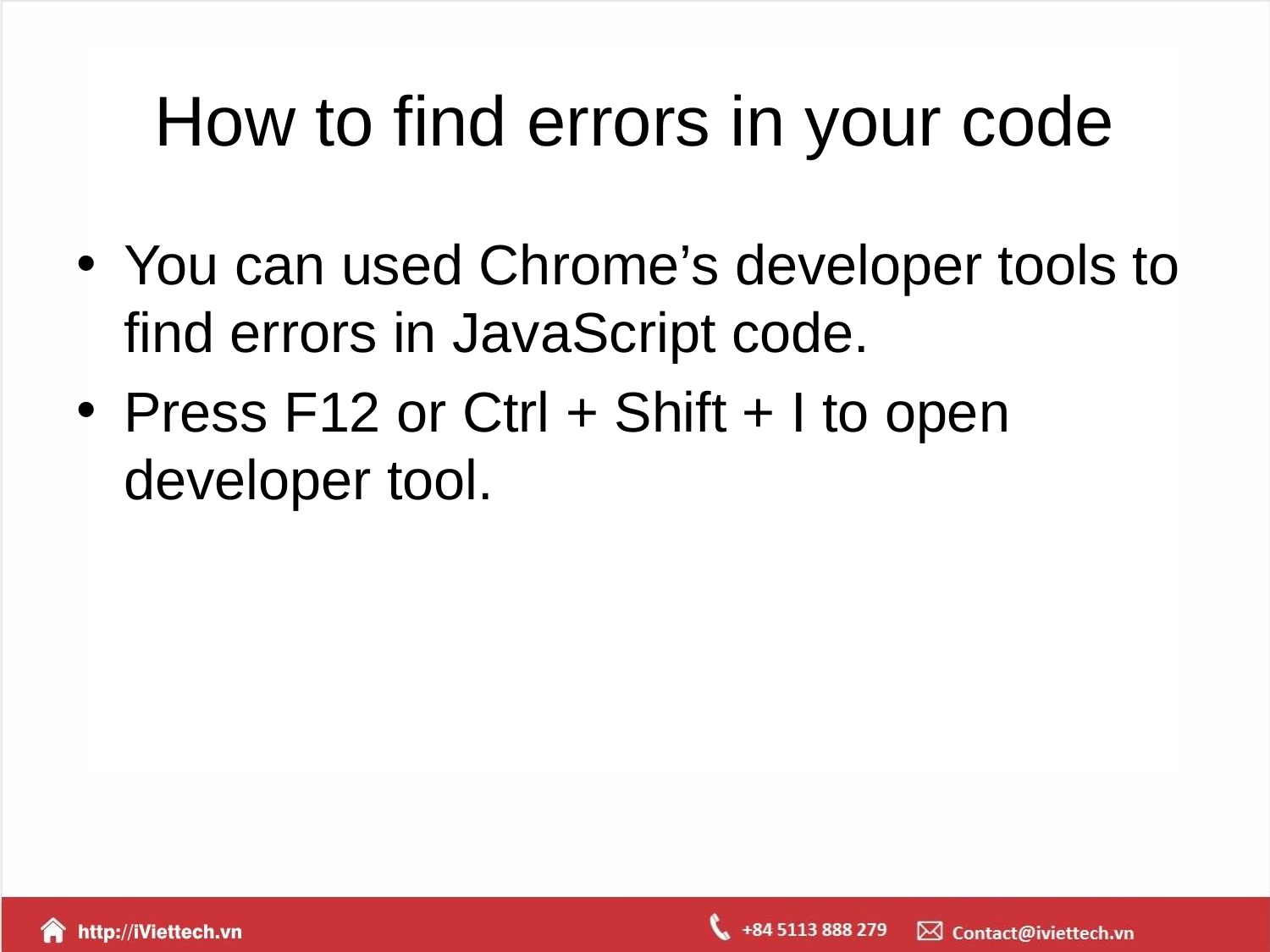

# How to find errors in your code
You can used Chrome’s developer tools to find errors in JavaScript code.
Press F12 or Ctrl + Shift + I to open developer tool.